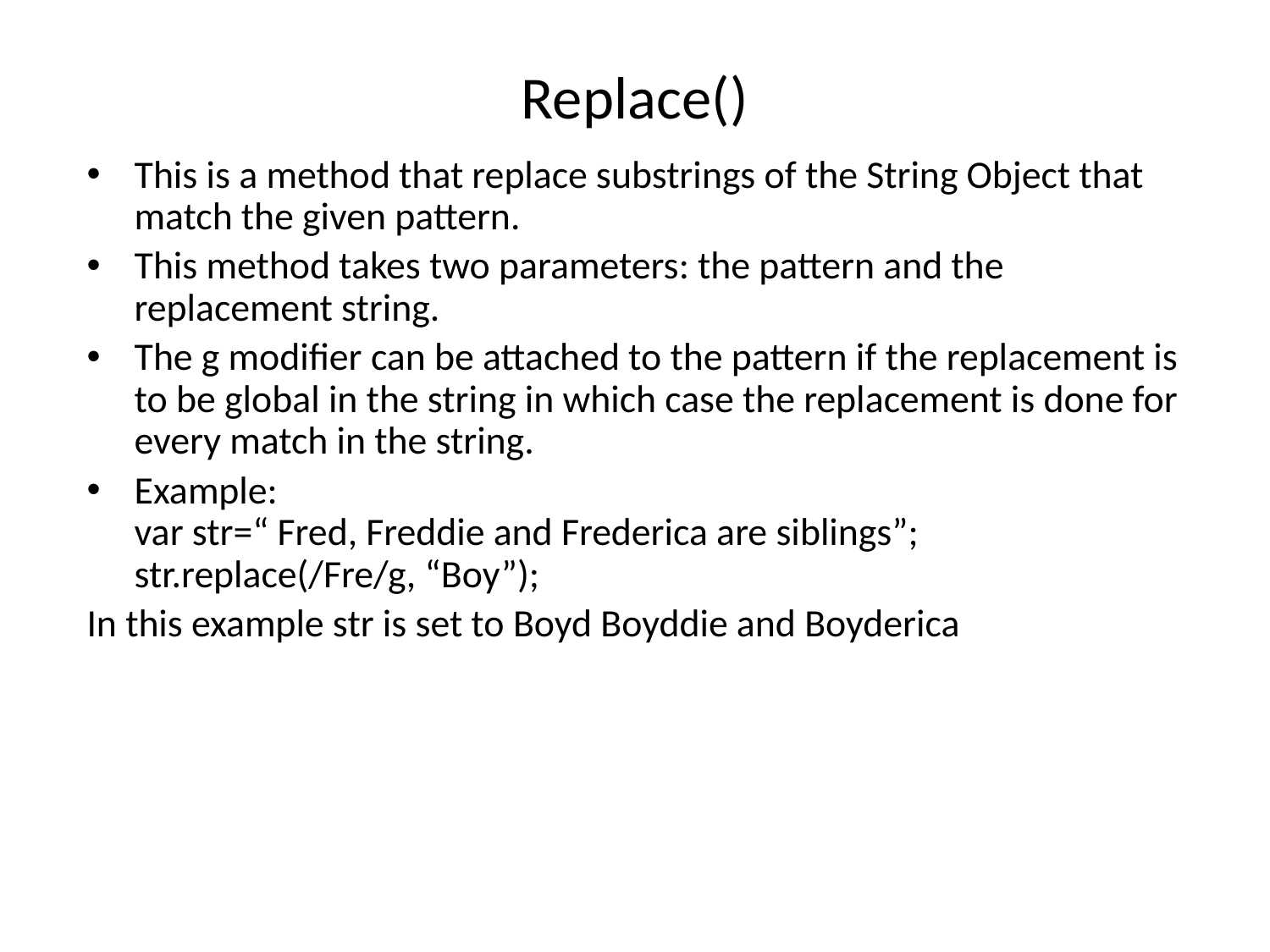

# Replace()
This is a method that replace substrings of the String Object that match the given pattern.
This method takes two parameters: the pattern and the replacement string.
The g modifier can be attached to the pattern if the replacement is to be global in the string in which case the replacement is done for every match in the string.
Example:
var str=“ Fred, Freddie and Frederica are siblings”;
str.replace(/Fre/g, “Boy”);
In this example str is set to Boyd Boyddie and Boyderica